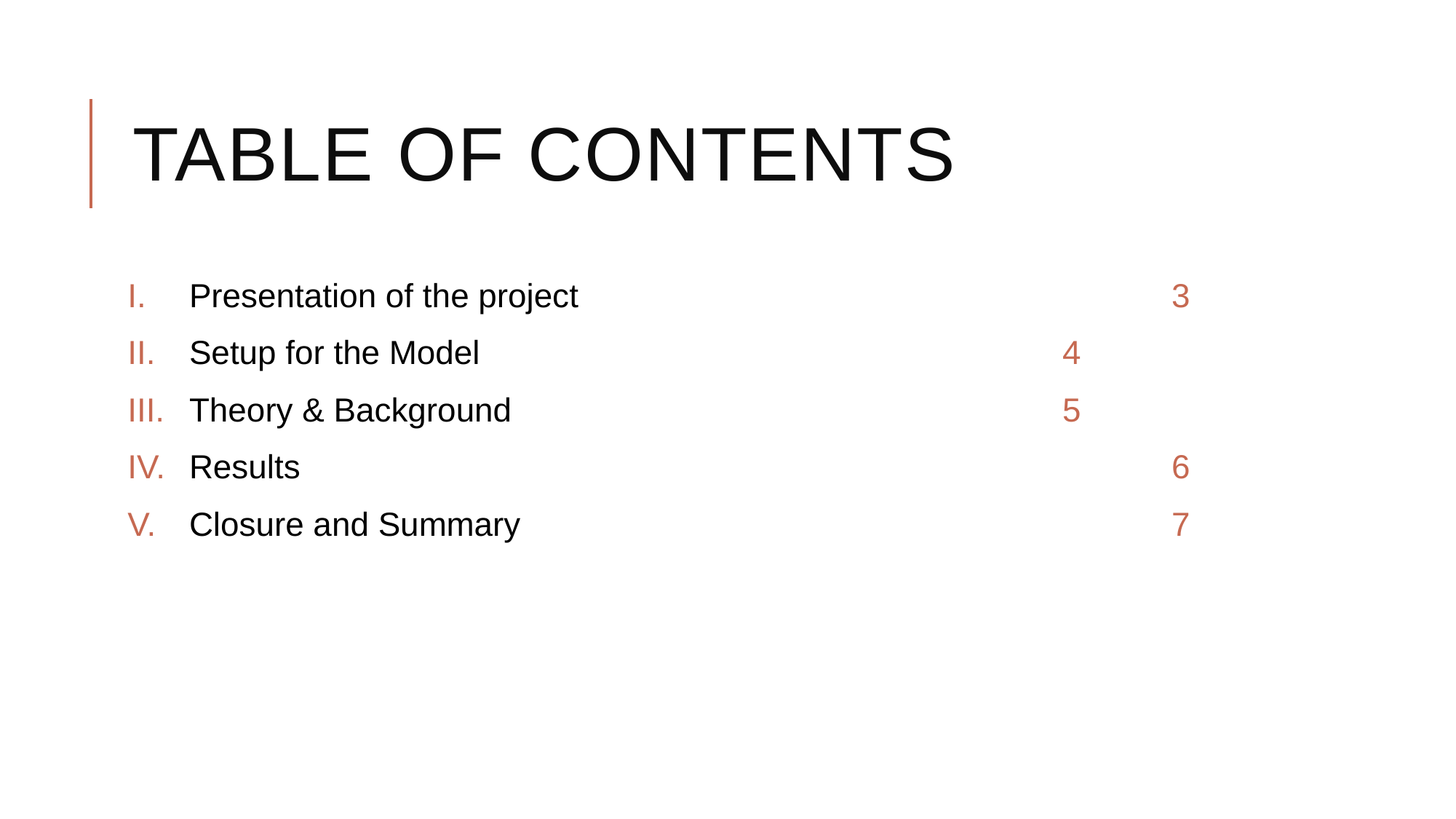

# Table of Contents
Presentation of the project						3
Setup for the Model						4
Theory & Background						5
Results								6
Closure and Summary						7